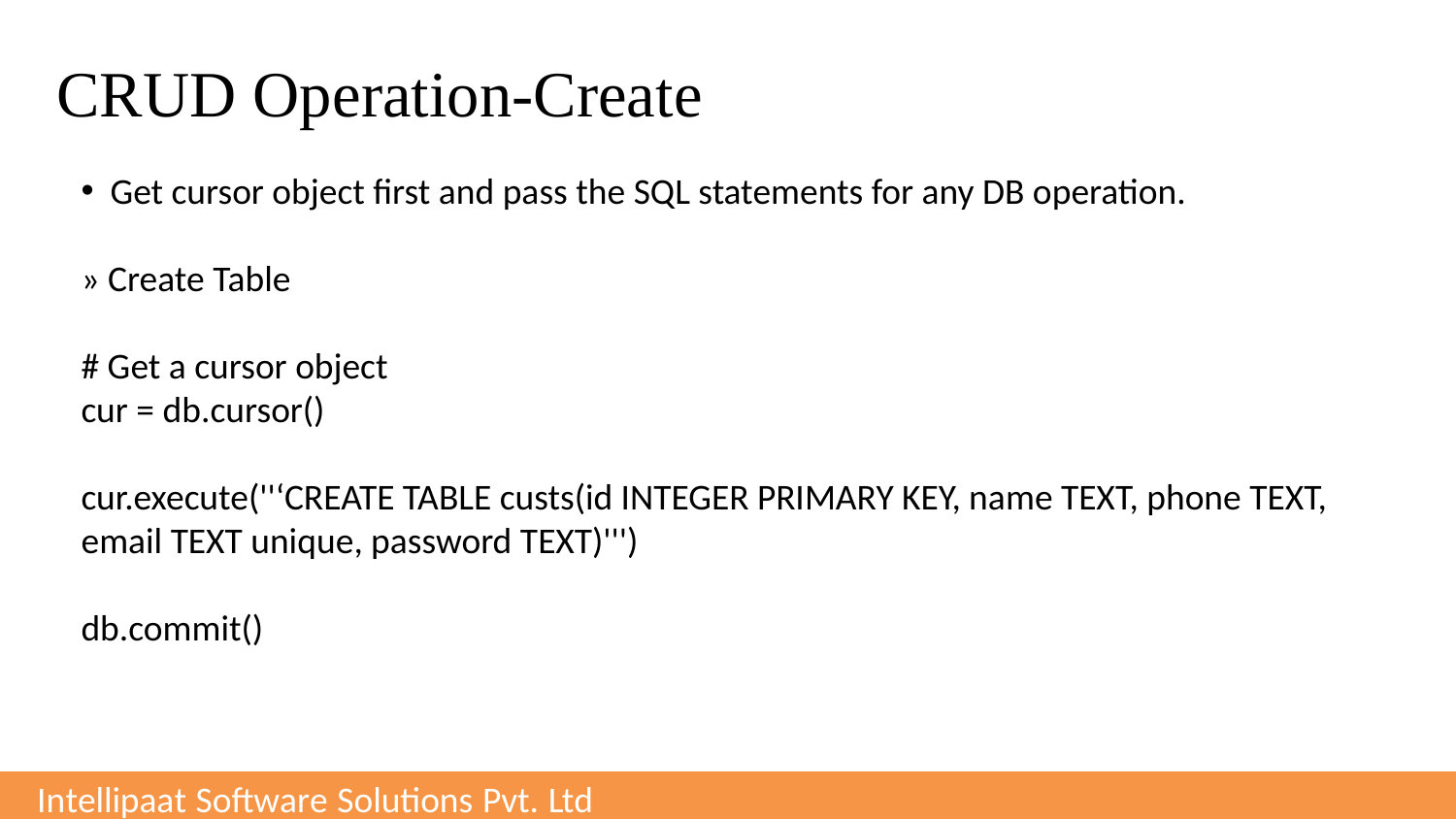

CRUD Operation-Create
  Get cursor object first and pass the SQL statements for any DB operation.

» Create Table

# Get a cursor object
cur = db.cursor()

cur.execute(''‘CREATE TABLE custs(id INTEGER PRIMARY KEY, name TEXT, phone TEXT, email TEXT unique, password TEXT)''')

db.commit()
Intellipaat Software Solutions Pvt. Ltd